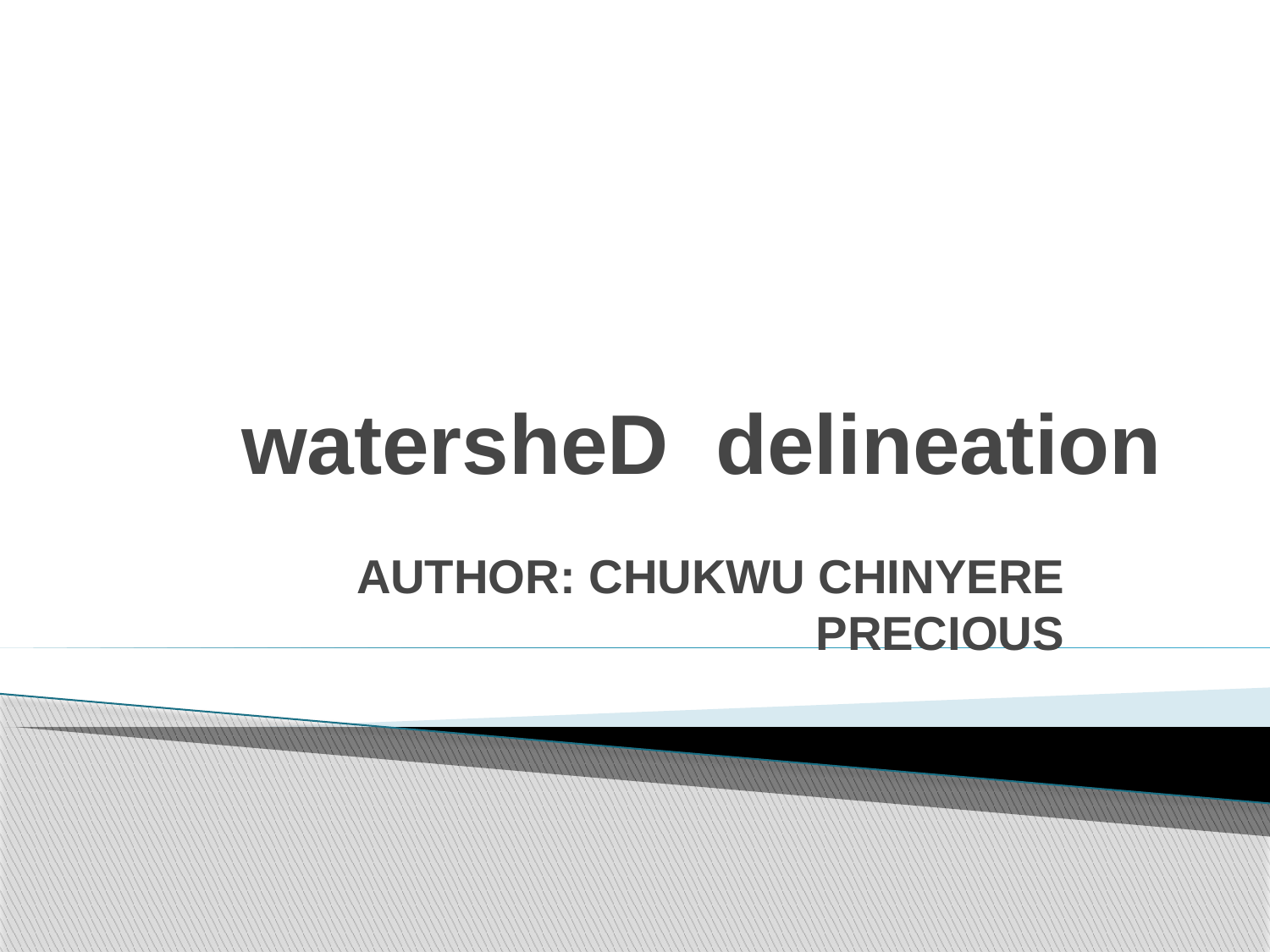

# watersheD  delineation
AUTHOR: CHUKWU CHINYERE PRECIOUS